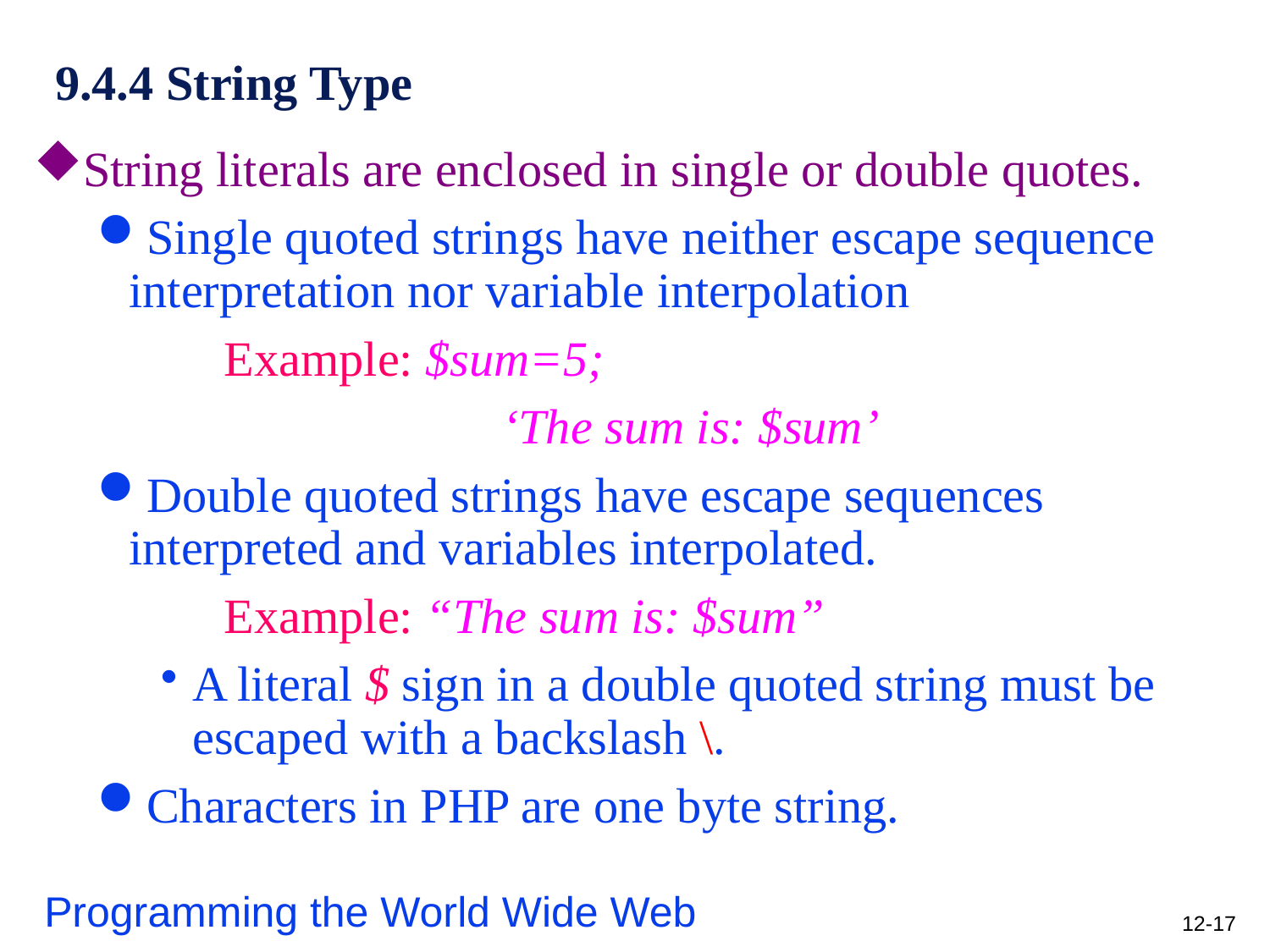

# 9.4.4 String Type
String literals are enclosed in single or double quotes.
Single quoted strings have neither escape sequence interpretation nor variable interpolation
Example: $sum=5;
			‘The sum is: $sum’
Double quoted strings have escape sequences interpreted and variables interpolated.
Example: “The sum is: $sum”
A literal $ sign in a double quoted string must be escaped with a backslash \.
Characters in PHP are one byte string.